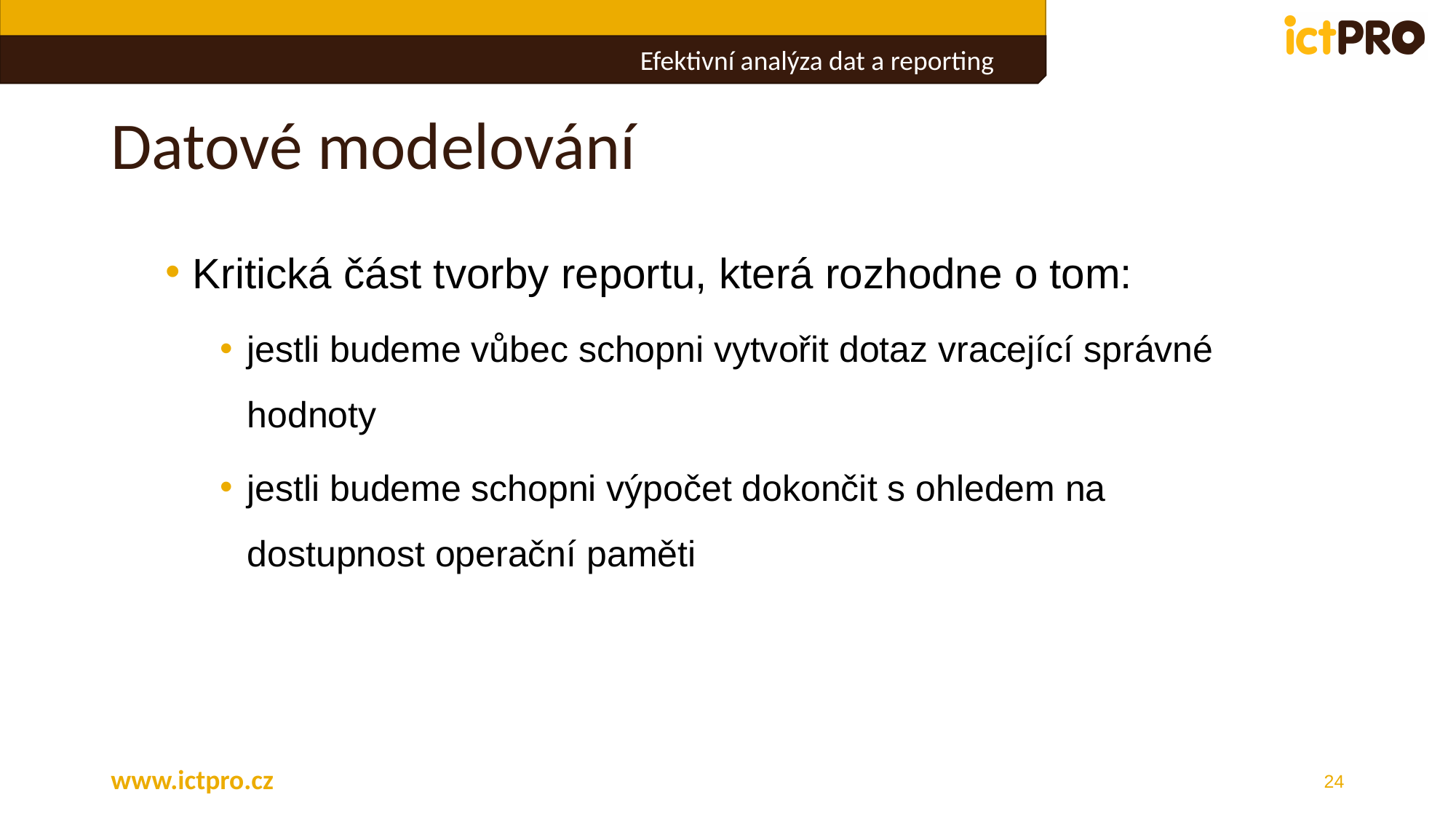

# Datové modelování
Kritická část tvorby reportu, která rozhodne o tom:
jestli budeme vůbec schopni vytvořit dotaz vracející správné hodnoty
jestli budeme schopni výpočet dokončit s ohledem na dostupnost operační paměti

www.ictpro.cz
24